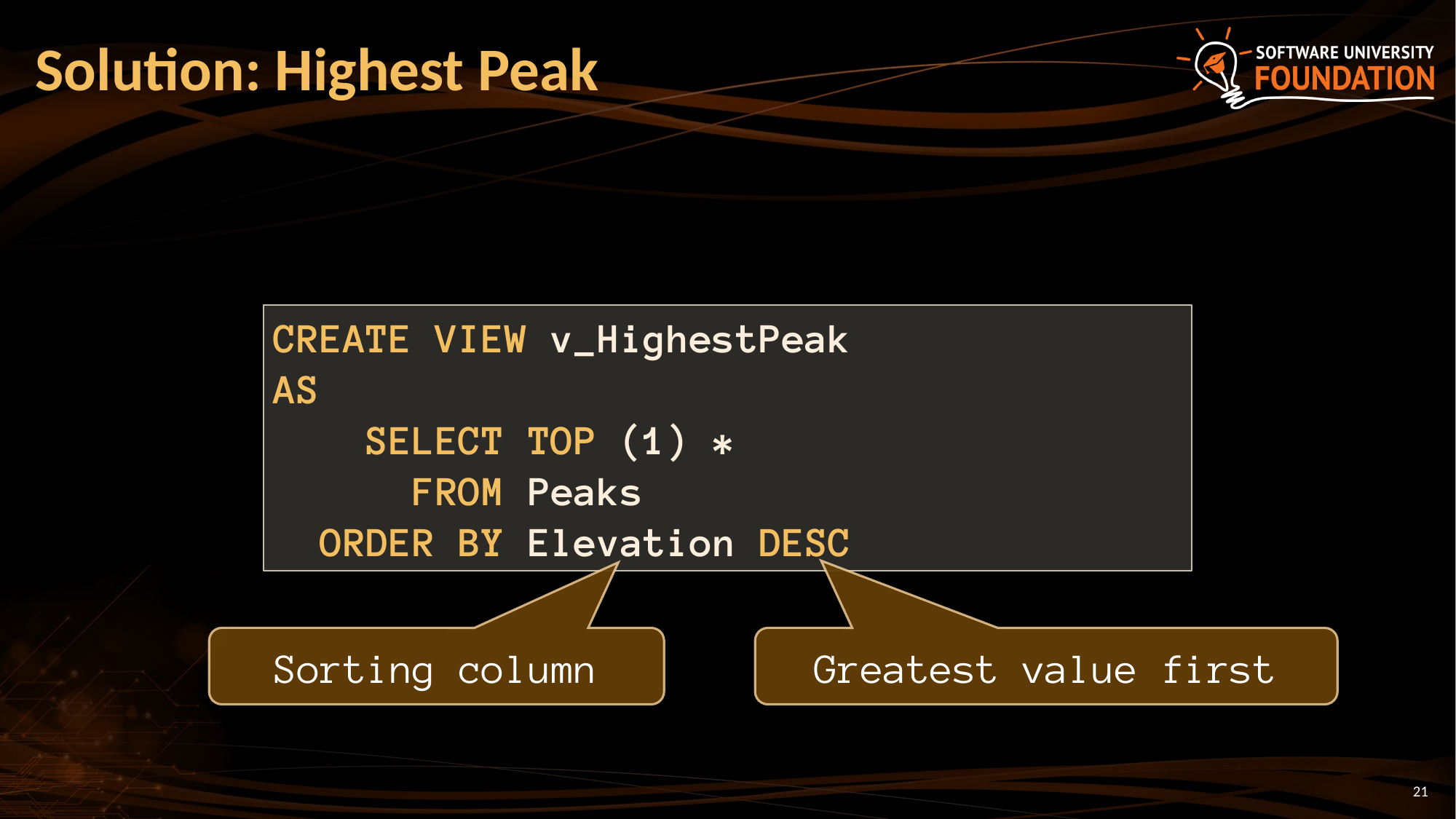

# Solution: Highest Peak
CREATE VIEW v_HighestPeak
AS
    SELECT TOP (1) *
      FROM Peaks
  ORDER BY Elevation DESC
Sorting column
Greatest value first
21